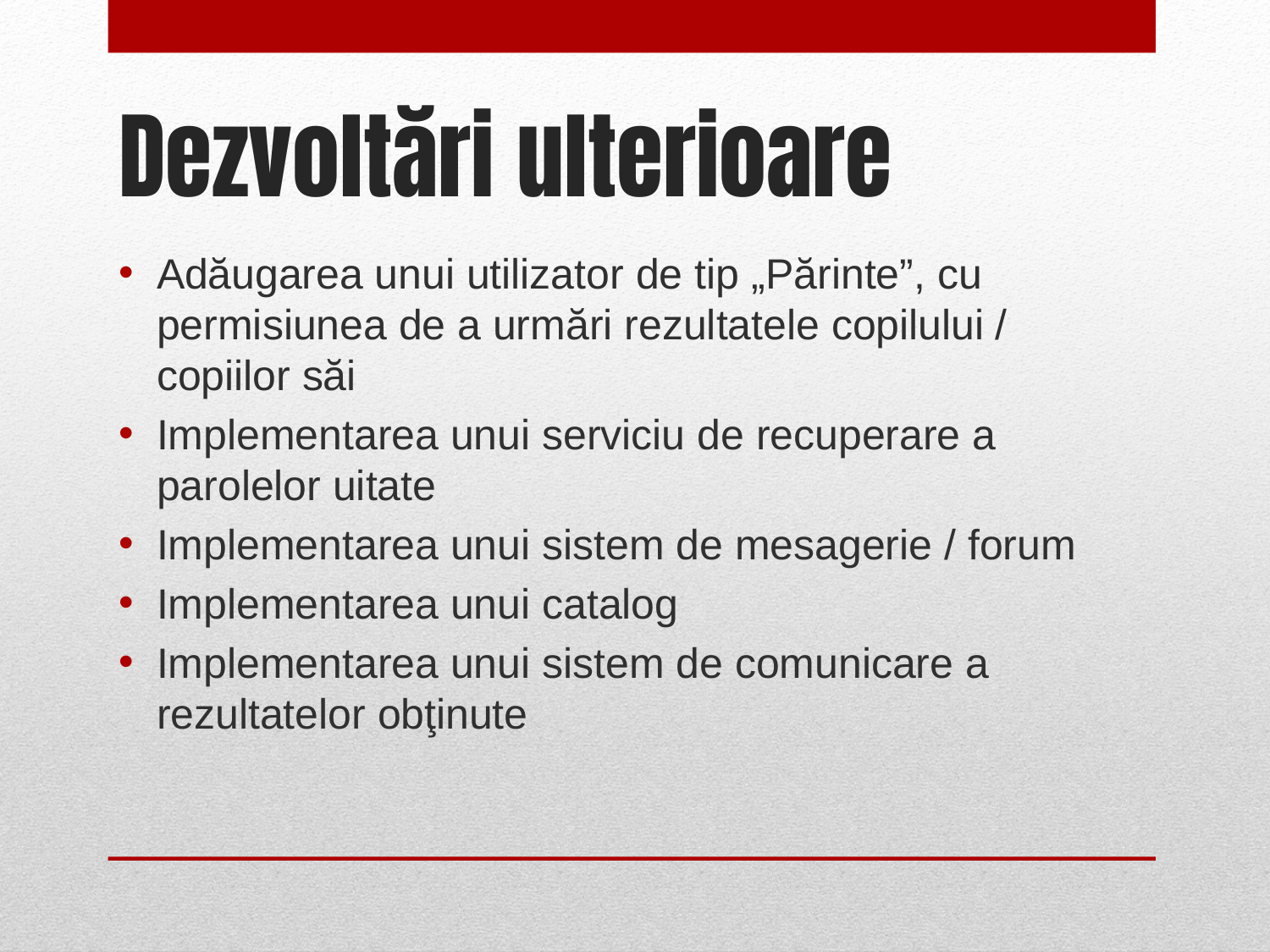

# Dezvoltări ulterioare
Adăugarea unui utilizator de tip „Părinte”, cu permisiunea de a urmări rezultatele copilului / copiilor săi
Implementarea unui serviciu de recuperare a parolelor uitate
Implementarea unui sistem de mesagerie / forum
Implementarea unui catalog
Implementarea unui sistem de comunicare a rezultatelor obţinute